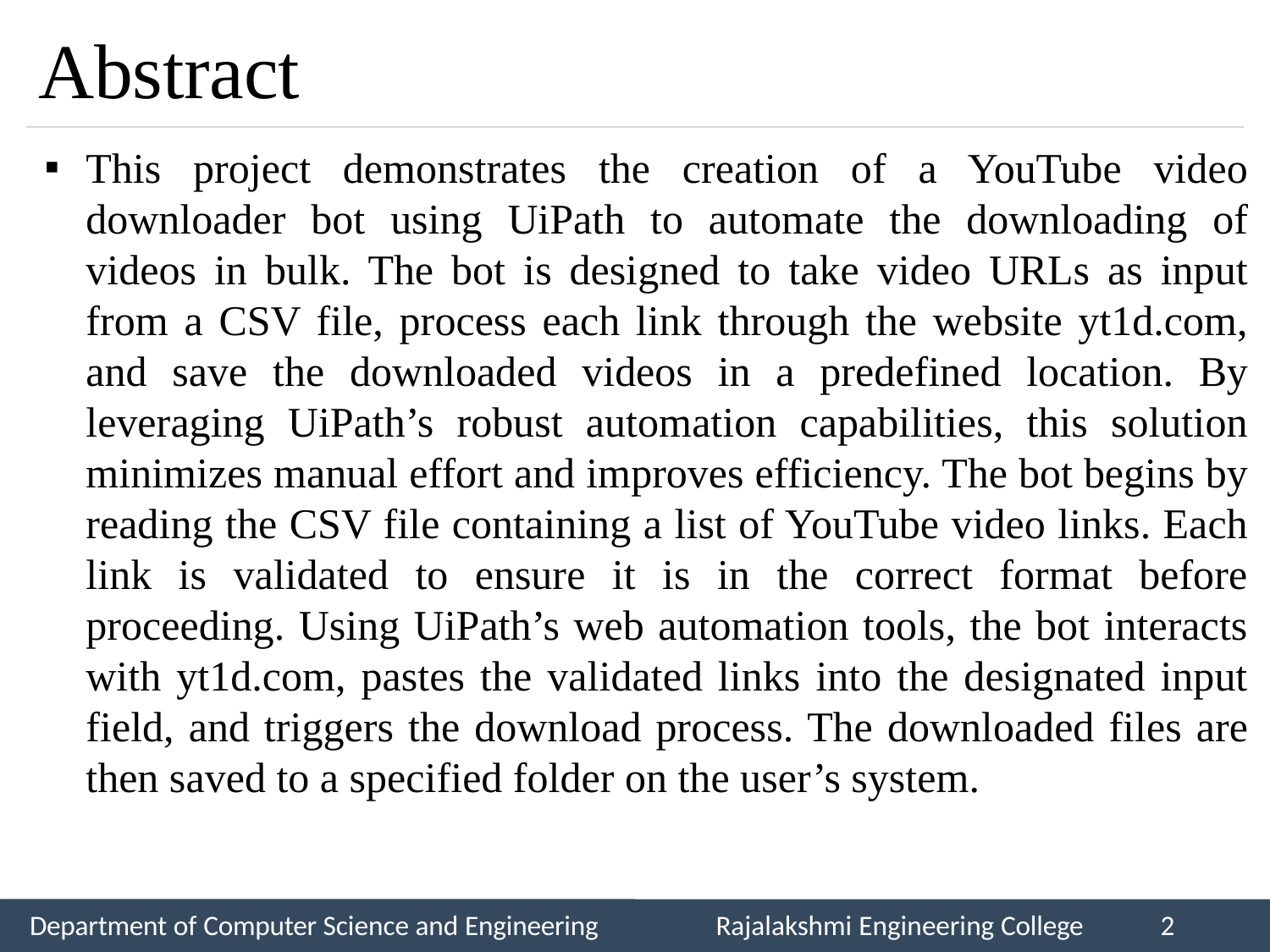

# Abstract
This project demonstrates the creation of a YouTube video downloader bot using UiPath to automate the downloading of videos in bulk. The bot is designed to take video URLs as input from a CSV file, process each link through the website yt1d.com, and save the downloaded videos in a predefined location. By leveraging UiPath’s robust automation capabilities, this solution minimizes manual effort and improves efficiency. The bot begins by reading the CSV file containing a list of YouTube video links. Each link is validated to ensure it is in the correct format before proceeding. Using UiPath’s web automation tools, the bot interacts with yt1d.com, pastes the validated links into the designated input field, and triggers the download process. The downloaded files are then saved to a specified folder on the user’s system.
Department of Computer Science and Engineering
Rajalakshmi Engineering College
2